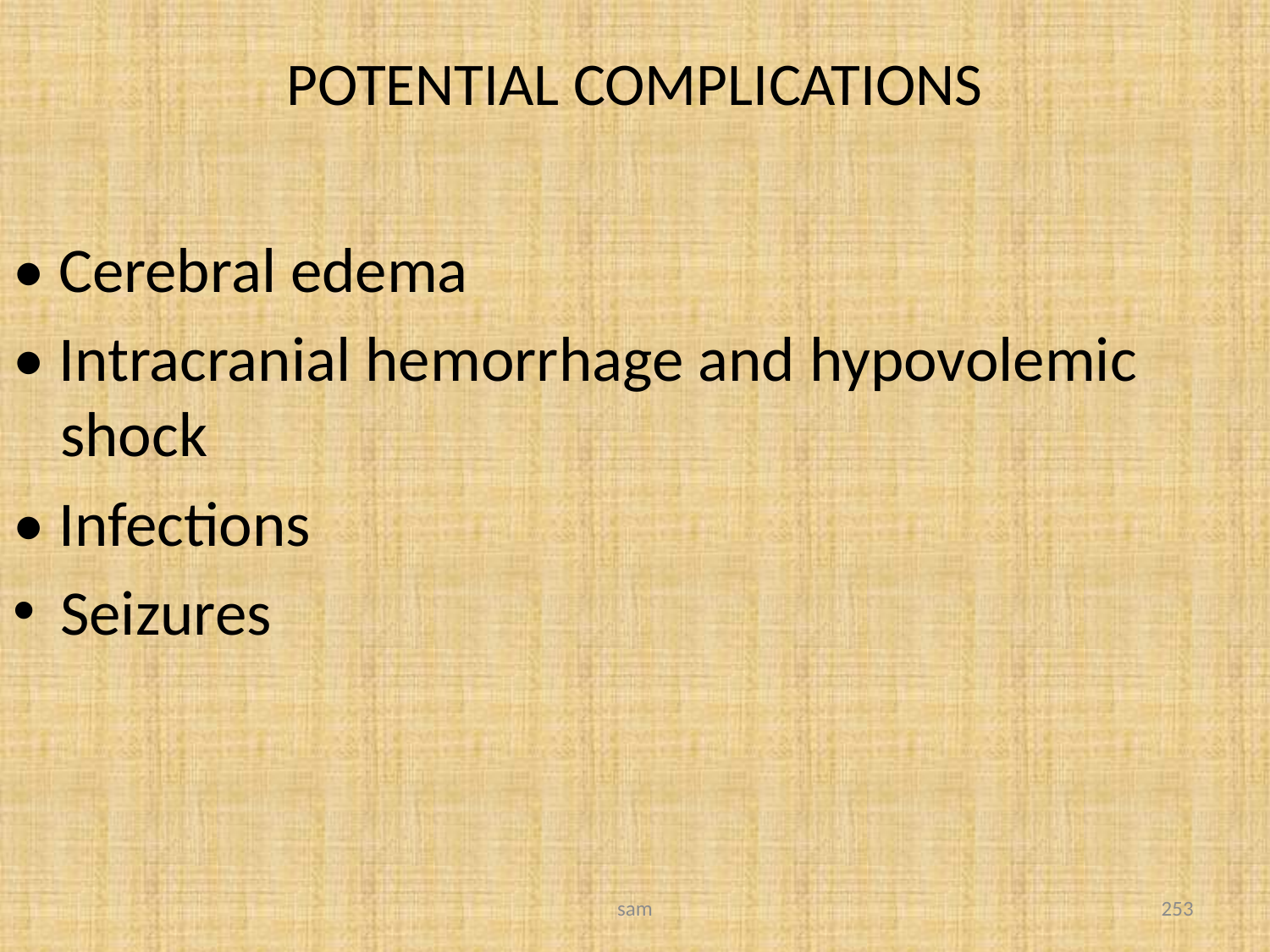

# POTENTIAL COMPLICATIONS
• Cerebral edema
• Intracranial hemorrhage and hypovolemic shock
• Infections
Seizures
sam
253